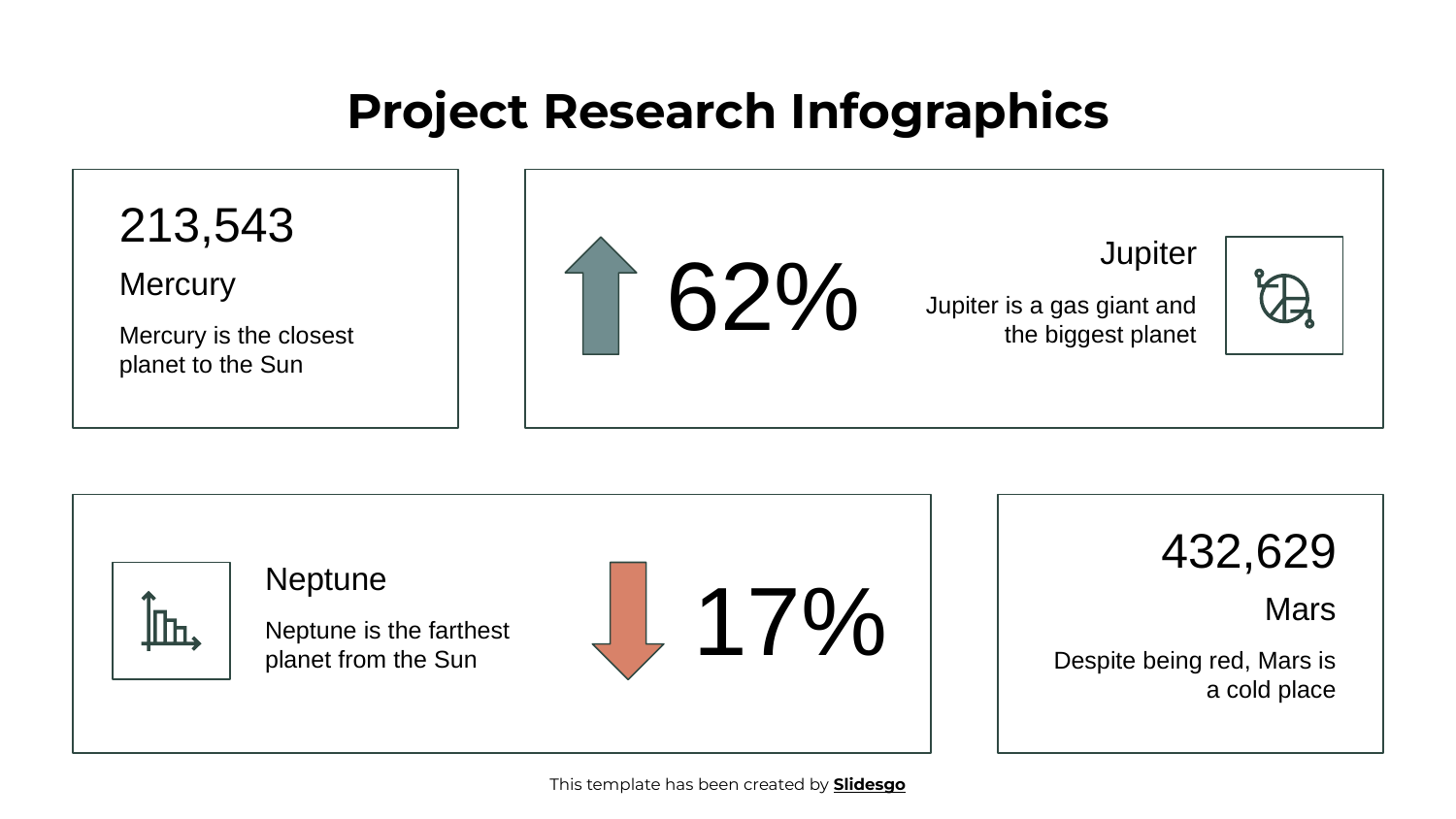

# Project Research Infographics

213,543
Mercury
Mercury is the closest planet to the Sun

62%
Jupiter
Jupiter is a gas giant and the biggest planet

17%
Neptune
Neptune is the farthest planet from the Sun

432,629
Mars
Despite being red, Mars is a cold place

This template has been created by Slidesgo